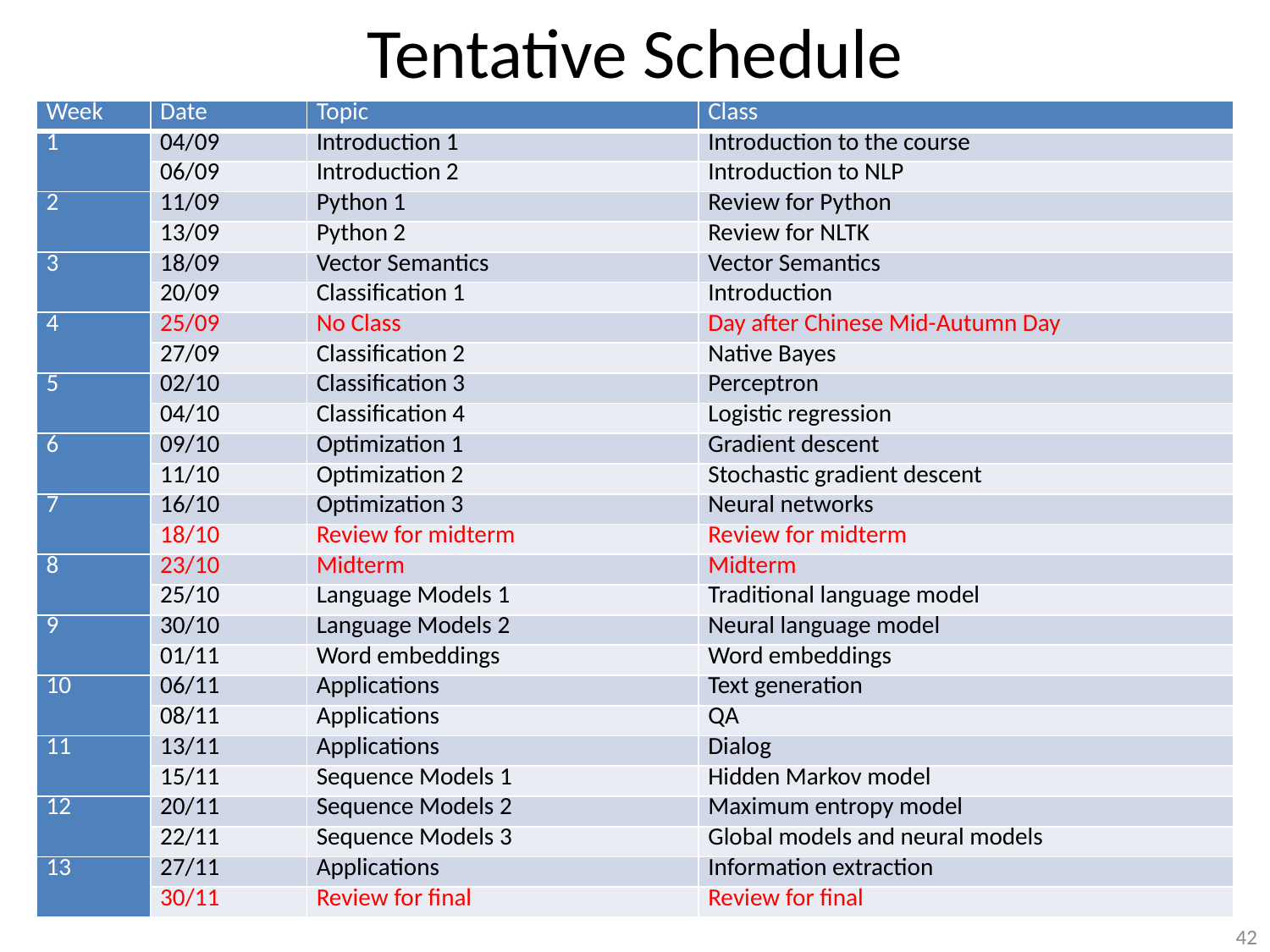

# Tentative Schedule
| Week | Date | Topic | Class |
| --- | --- | --- | --- |
| 1 | 04/09 | Introduction 1 | Introduction to the course |
|  | 06/09 | Introduction 2 | Introduction to NLP |
| 2 | 11/09 | Python 1 | Review for Python |
|  | 13/09 | Python 2 | Review for NLTK |
| 3 | 18/09 | Vector Semantics | Vector Semantics |
|  | 20/09 | Classification 1 | Introduction |
| 4 | 25/09 | No Class | Day after Chinese Mid-Autumn Day |
|  | 27/09 | Classification 2 | Native Bayes |
| 5 | 02/10 | Classification 3 | Perceptron |
|  | 04/10 | Classification 4 | Logistic regression |
| 6 | 09/10 | Optimization 1 | Gradient descent |
|  | 11/10 | Optimization 2 | Stochastic gradient descent |
| 7 | 16/10 | Optimization 3 | Neural networks |
|  | 18/10 | Review for midterm | Review for midterm |
| 8 | 23/10 | Midterm | Midterm |
|  | 25/10 | Language Models 1 | Traditional language model |
| 9 | 30/10 | Language Models 2 | Neural language model |
|  | 01/11 | Word embeddings | Word embeddings |
| 10 | 06/11 | Applications | Text generation |
|  | 08/11 | Applications | QA |
| 11 | 13/11 | Applications | Dialog |
|  | 15/11 | Sequence Models 1 | Hidden Markov model |
| 12 | 20/11 | Sequence Models 2 | Maximum entropy model |
|  | 22/11 | Sequence Models 3 | Global models and neural models |
| 13 | 27/11 | Applications | Information extraction |
|  | 30/11 | Review for final | Review for final |
42